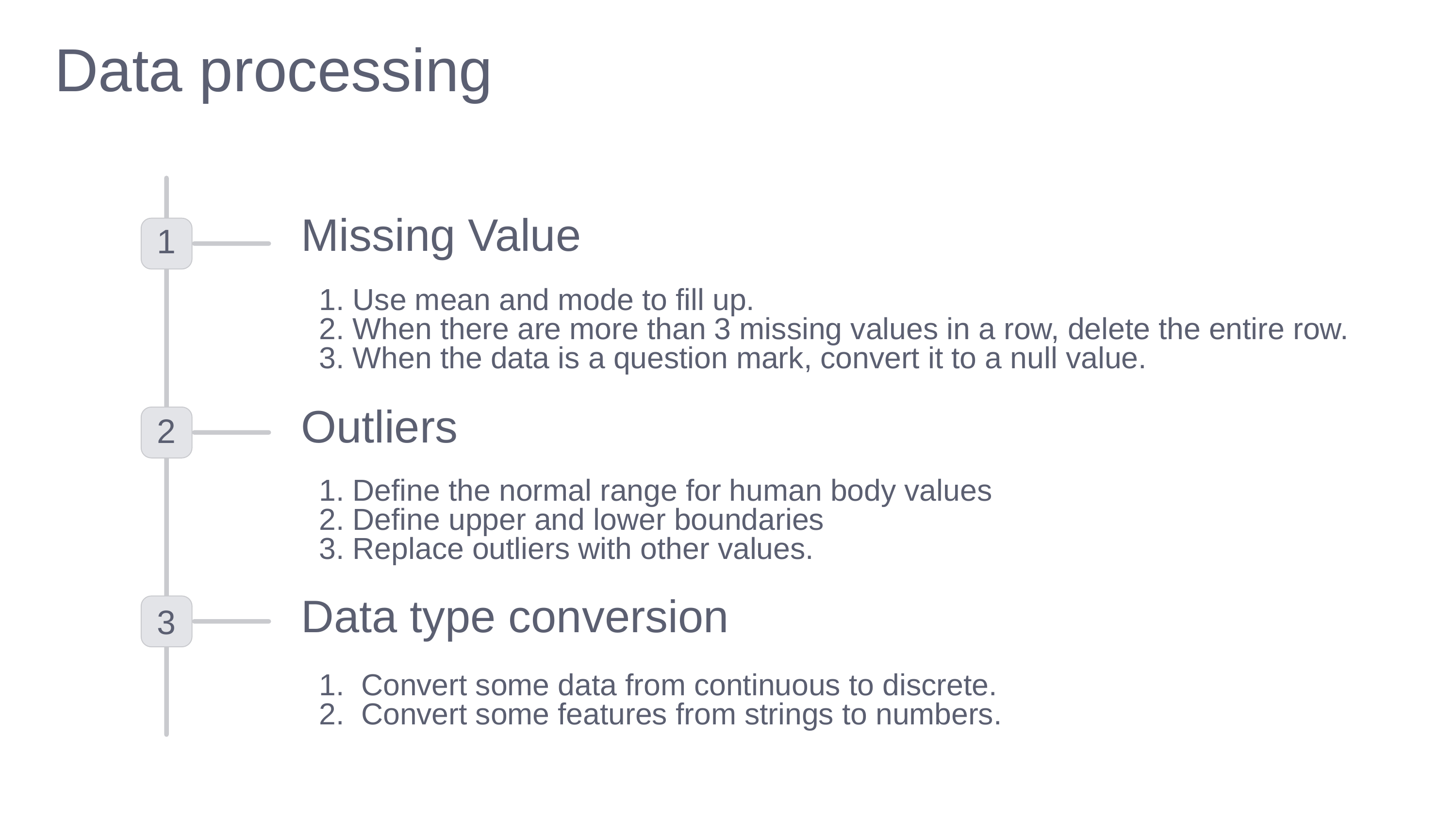

Data processing

1

Missing Value

 Use mean and mode to fill up.
 When there are more than 3 missing values in a row, delete the entire row.
 When the data is a question mark, convert it to a null value.

2
Outliers

 Define the normal range for human body values
 Define upper and lower boundaries
 Replace outliers with other values.

3
Data type conversion

  Convert some data from continuous to discrete.
  Convert some features from strings to numbers.